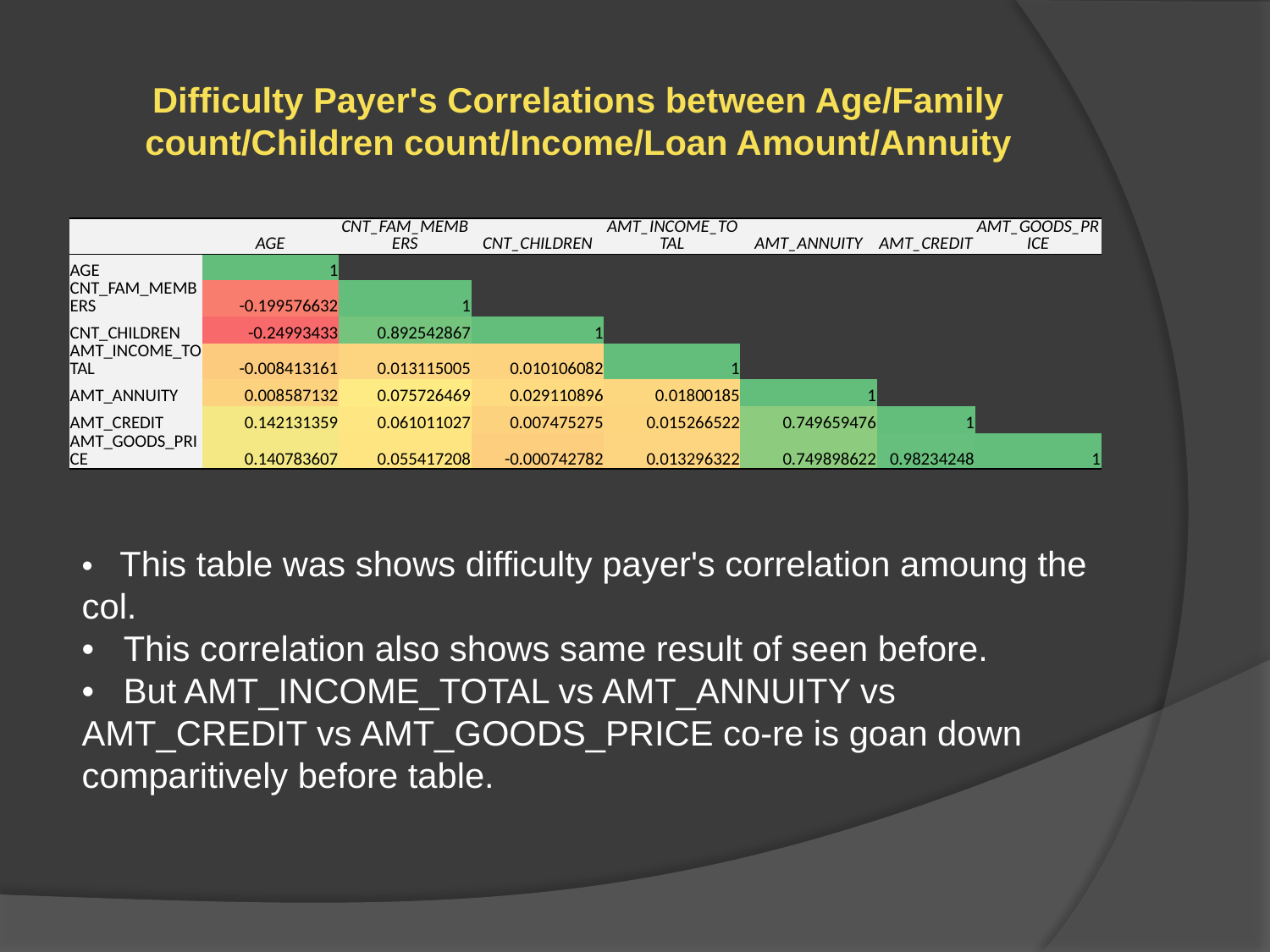

# Difficulty Payer's Correlations between Age/Family count/Children count/Income/Loan Amount/Annuity
|  | AGE | CNT\_FAM\_MEMBERS | CNT\_CHILDREN | AMT\_INCOME\_TOTAL | AMT\_ANNUITY | AMT\_CREDIT | AMT\_GOODS\_PRICE |
| --- | --- | --- | --- | --- | --- | --- | --- |
| AGE | 1 |  |  |  |  |  |  |
| CNT\_FAM\_MEMBERS | -0.199576632 | 1 |  |  |  |  |  |
| CNT\_CHILDREN | -0.24993433 | 0.892542867 | 1 |  |  |  |  |
| AMT\_INCOME\_TOTAL | -0.008413161 | 0.013115005 | 0.010106082 | 1 |  |  |  |
| AMT\_ANNUITY | 0.008587132 | 0.075726469 | 0.029110896 | 0.01800185 | 1 |  |  |
| AMT\_CREDIT | 0.142131359 | 0.061011027 | 0.007475275 | 0.015266522 | 0.749659476 | 1 |  |
| AMT\_GOODS\_PRICE | 0.140783607 | 0.055417208 | -0.000742782 | 0.013296322 | 0.749898622 | 0.98234248 | 1 |
•   This table was shows difficulty payer's correlation amoung the col.
•   This correlation also shows same result of seen before.
•   But AMT_INCOME_TOTAL vs AMT_ANNUITY vs AMT_CREDIT vs AMT_GOODS_PRICE co-re is goan down comparitively before table.